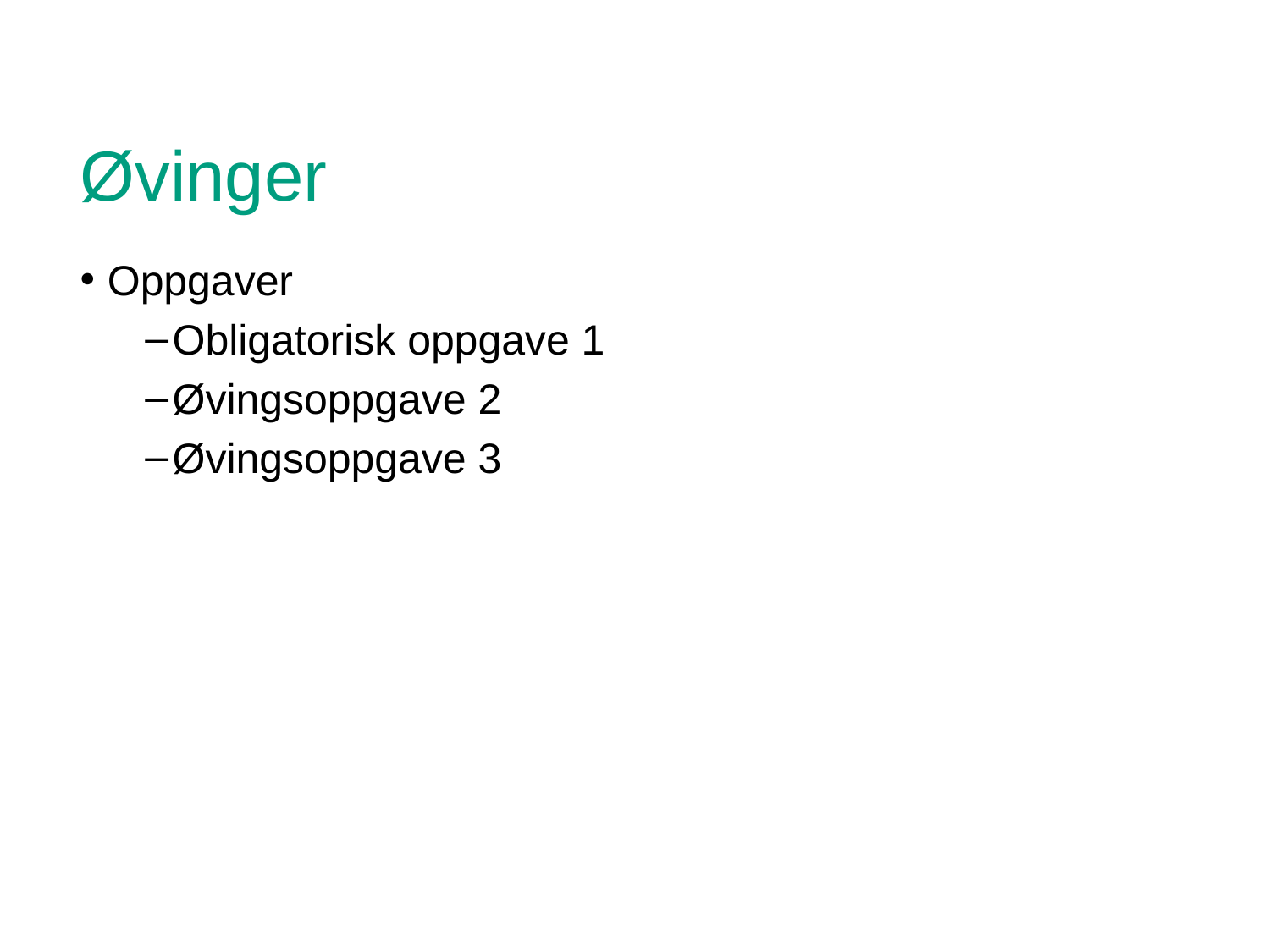

# Øvinger
Oppgaver
Obligatorisk oppgave 1
Øvingsoppgave 2
Øvingsoppgave 3